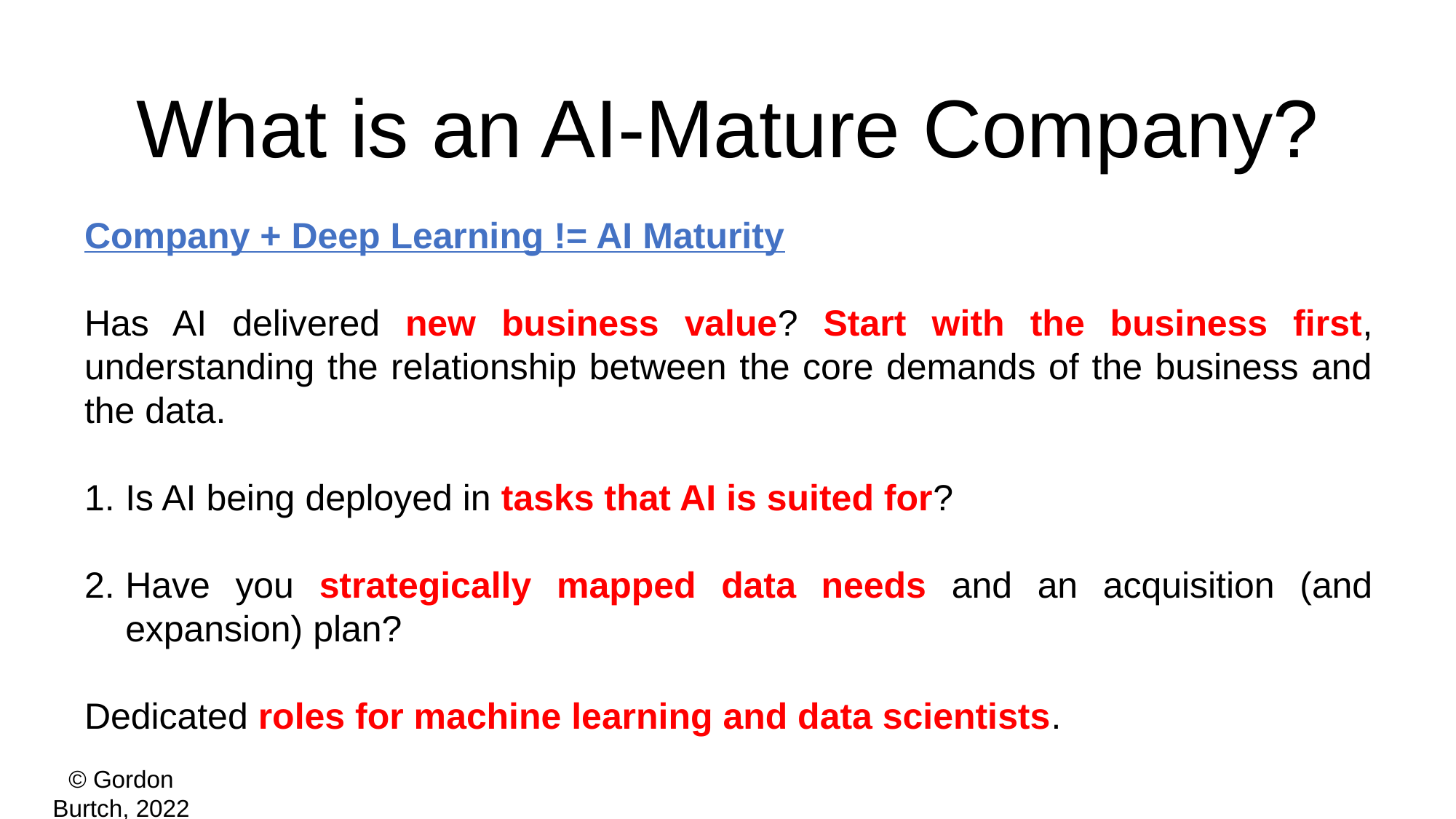

What is an AI-Mature Company?
Company + Deep Learning != AI Maturity

Has AI delivered new business value? Start with the business first, understanding the relationship between the core demands of the business and the data.

Is AI being deployed in tasks that AI is suited for?

Have you strategically mapped data needs and an acquisition (and expansion) plan?

Dedicated roles for machine learning and data scientists.